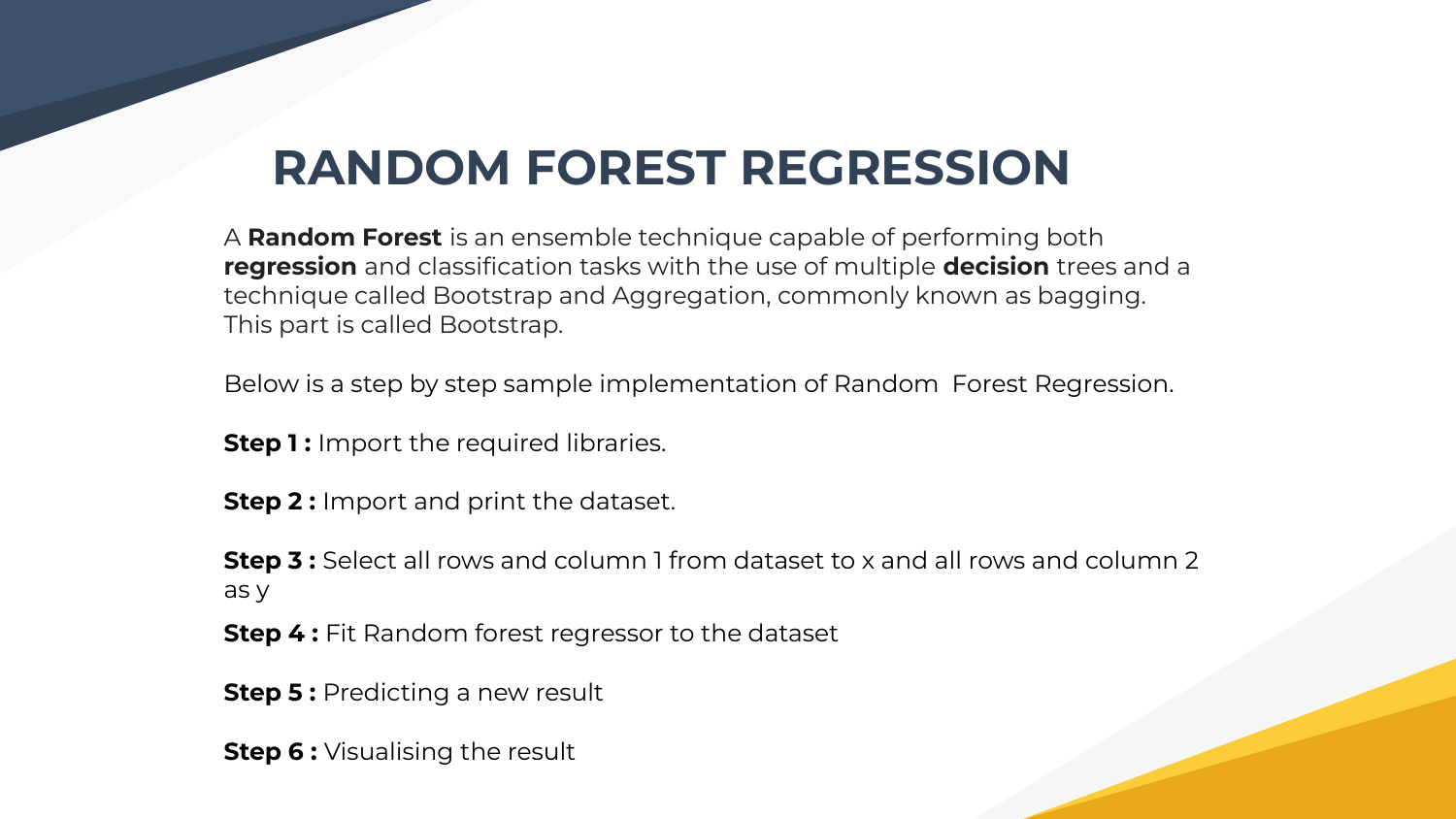

# RANDOM FOREST REGRESSION
A Random Forest is an ensemble technique capable of performing both regression and classification tasks with the use of multiple decision trees and a technique called Bootstrap and Aggregation, commonly known as bagging. This part is called Bootstrap.

Below is a step by step sample implementation of Random  Forest Regression.

Step 1 : Import the required libraries.

Step 2 : Import and print the dataset.

Step 3 : Select all rows and column 1 from dataset to x and all rows and column 2 as y
Step 4 : Fit Random forest regressor to the dataset

Step 5 : Predicting a new result

Step 6 : Visualising the result